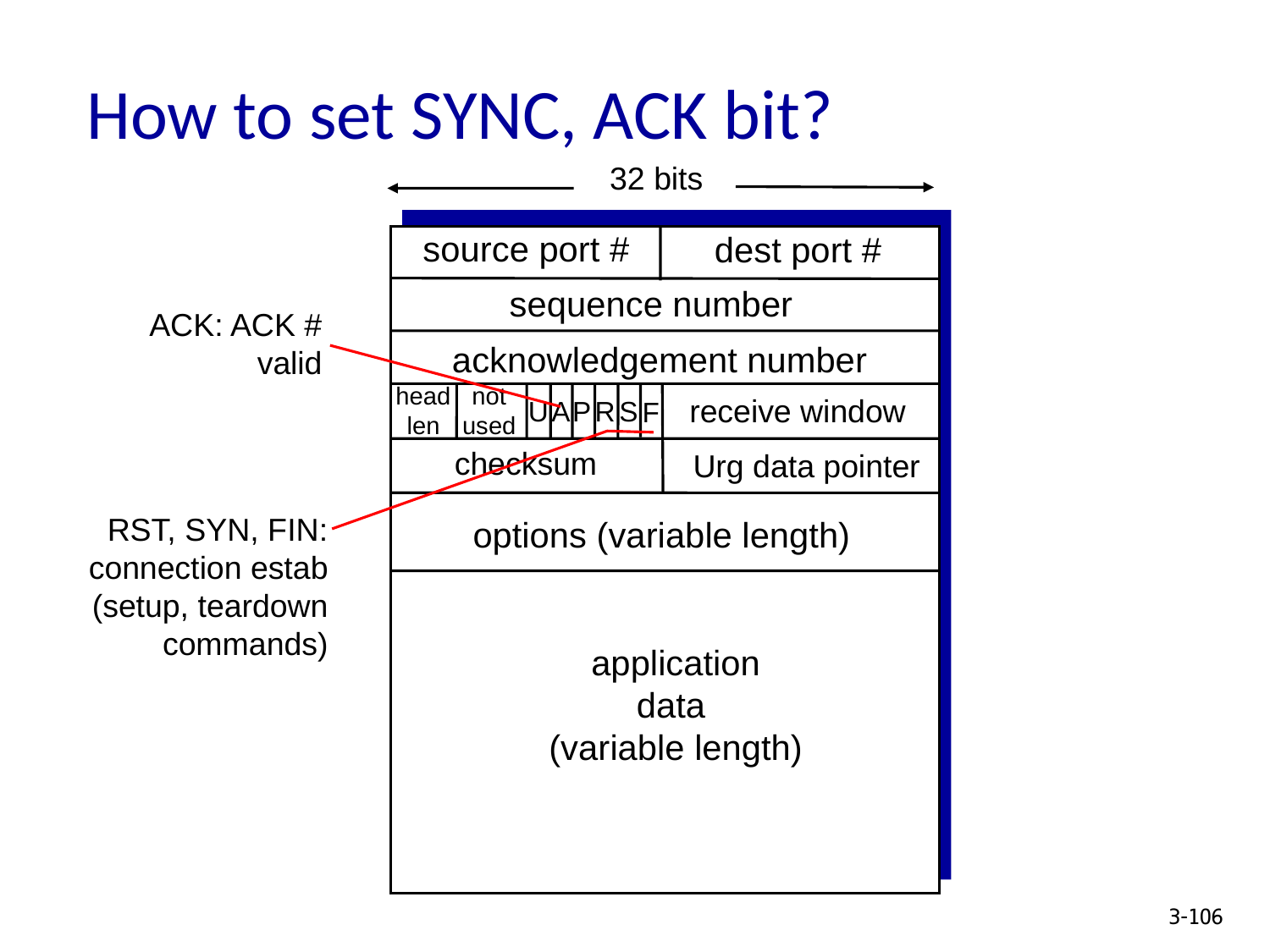

# How to set SYNC, ACK bit?
32 bits

source port #
dest port #

sequence number

ACK: ACK #
valid

acknowledgement number

head
len
not
used

receive window

U
A
P
R
S
F

checksum

Urg data pointer

RST, SYN, FIN:
connection estab
(setup, teardown
commands)
options (variable length)

application
data
(variable length)
3-106